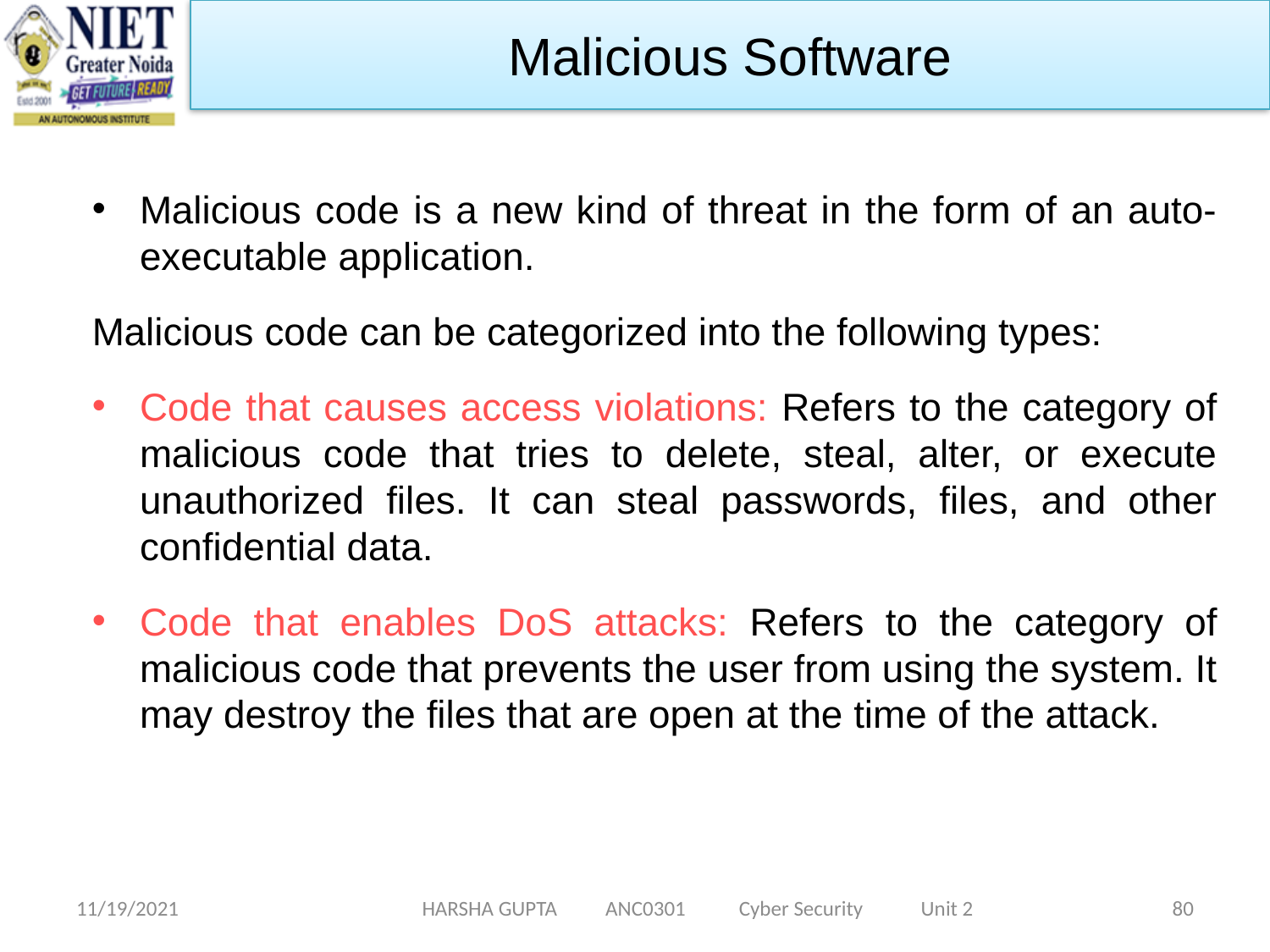

Malicious Software
Malicious code is a new kind of threat in the form of an auto-executable application.
Malicious code can be categorized into the following types:
Code that causes access violations: Refers to the category of malicious code that tries to delete, steal, alter, or execute unauthorized files. It can steal passwords, files, and other confidential data.
Code that enables DoS attacks: Refers to the category of malicious code that prevents the user from using the system. It may destroy the files that are open at the time of the attack.

11/19/2021
HARSHA GUPTA          ANC0301           Cyber Security            Unit 2
80